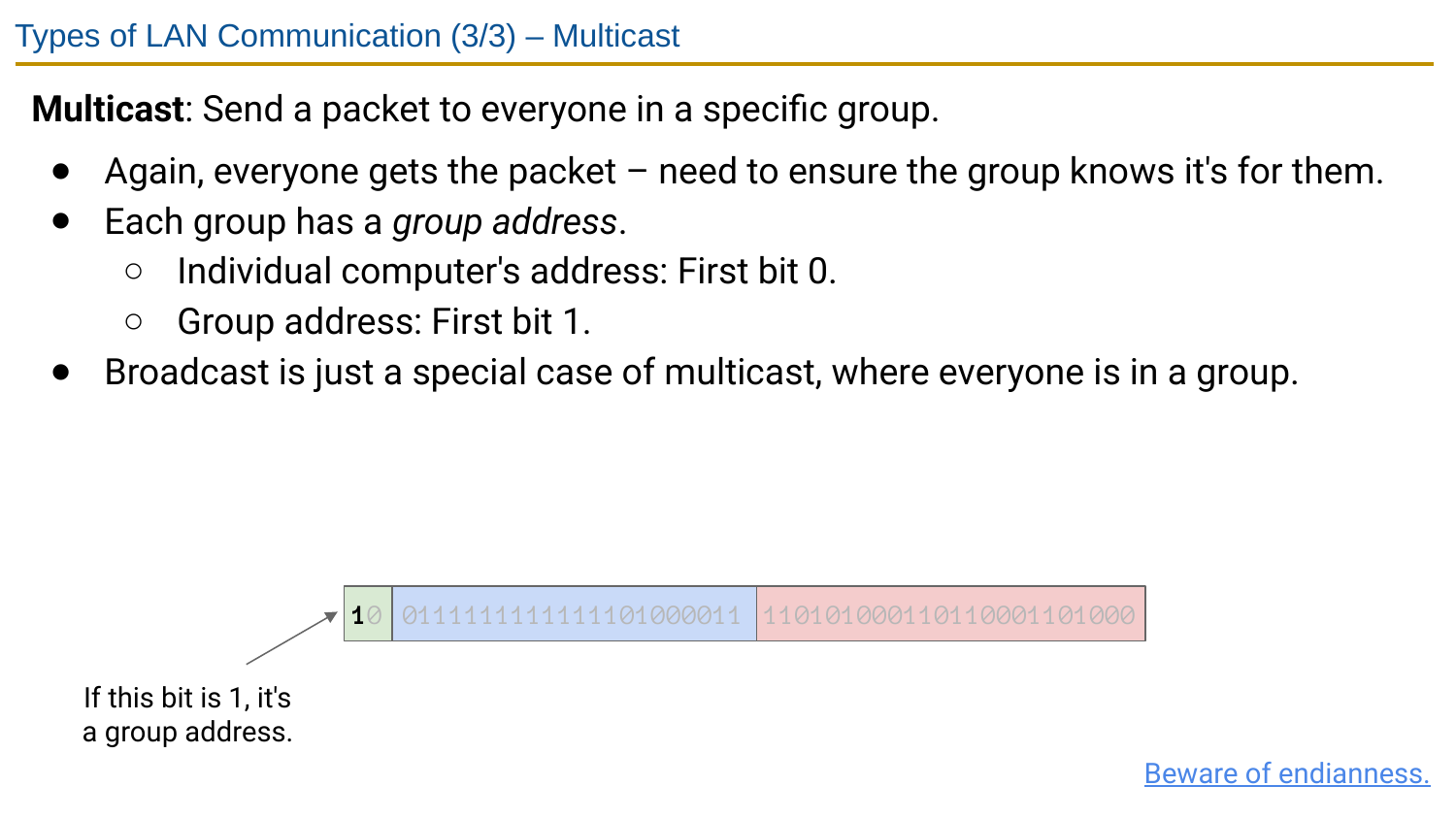

# Types of LAN Communication (3/3) – Multicast
Multicast: Send a packet to everyone in a specific group.
Again, everyone gets the packet – need to ensure the group knows it's for them.
Each group has a group address.
Individual computer's address: First bit 0.
Group address: First bit 1.
Broadcast is just a special case of multicast, where everyone is in a group.
110101000110110001101000
10
0111111111111101000011
If this bit is 1, it's a group address.
Beware of endianness.